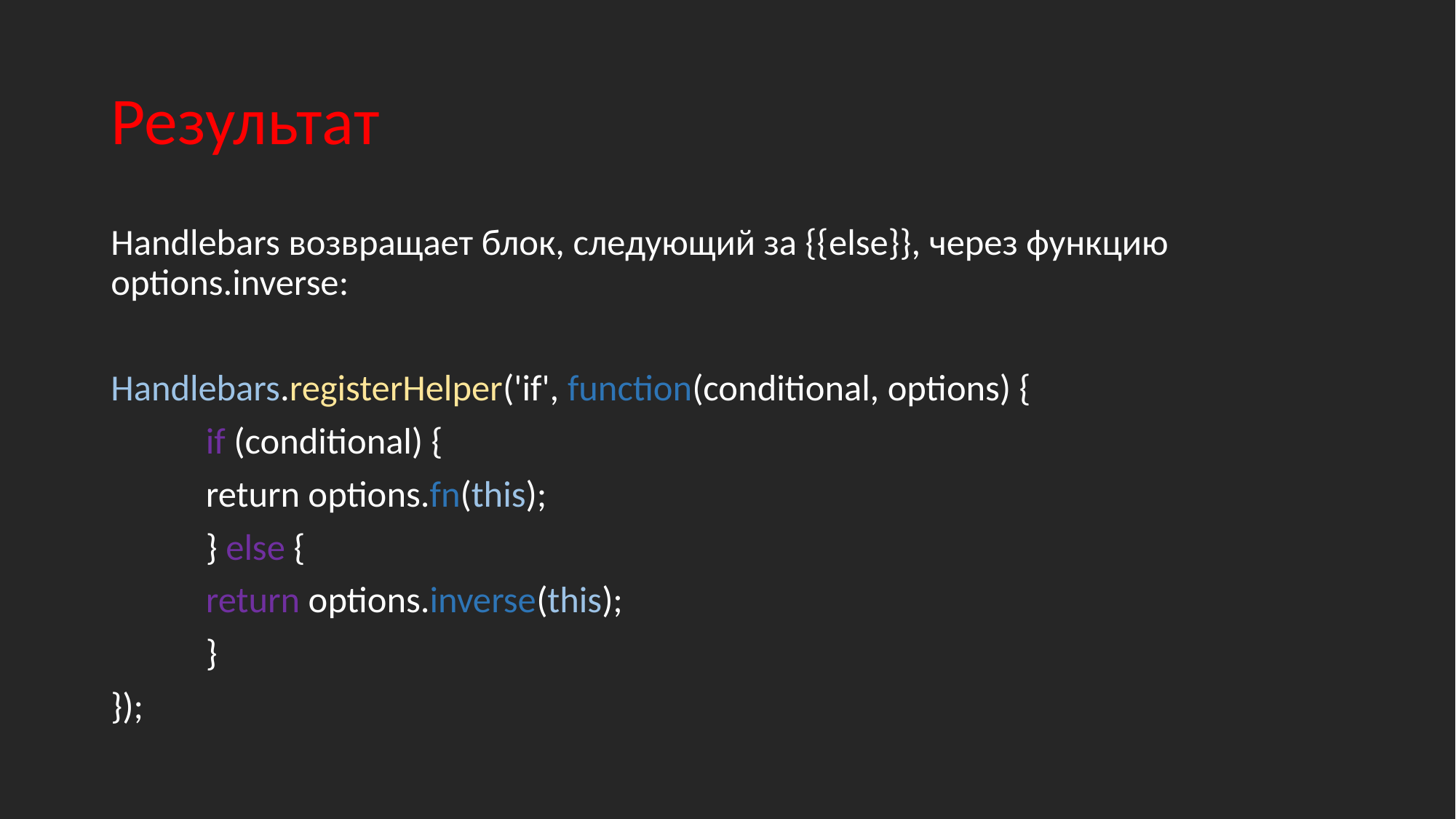

# Результат
Handlebars возвращает блок, следующий за {{else}}, через функцию options.inverse:

Handlebars.registerHelper('if', function(conditional, options) {
	if (conditional) {
		return options.fn(this);
	} else {
	return options.inverse(this);
	}
});